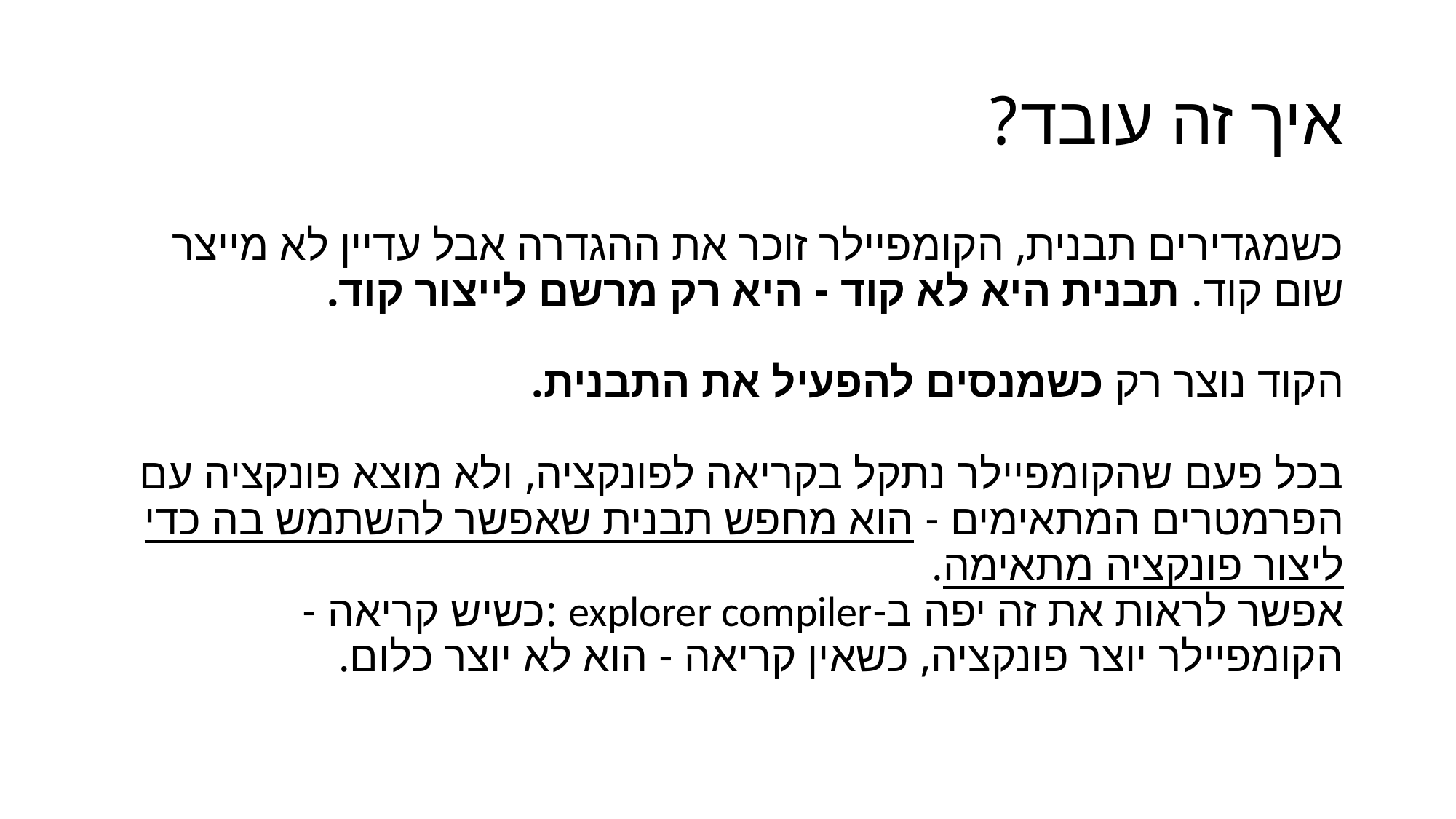

# איך זה עובד?
כשמגדירים תבנית, הקומפיילר זוכר את ההגדרה אבל עדיין לא מייצר שום קוד. תבנית היא לא קוד - היא רק מרשם לייצור קוד.
הקוד נוצר רק כשמנסים להפעיל את התבנית.
בכל פעם שהקומפיילר נתקל בקריאה לפונקציה, ולא מוצא פונקציה עם הפרמטרים המתאימים - הוא מחפש תבנית שאפשר להשתמש בה כדי ליצור פונקציה מתאימה.
אפשר לראות את זה יפה ב-explorer compiler :כשיש קריאה - הקומפיילר יוצר פונקציה, כשאין קריאה - הוא לא יוצר כלום.